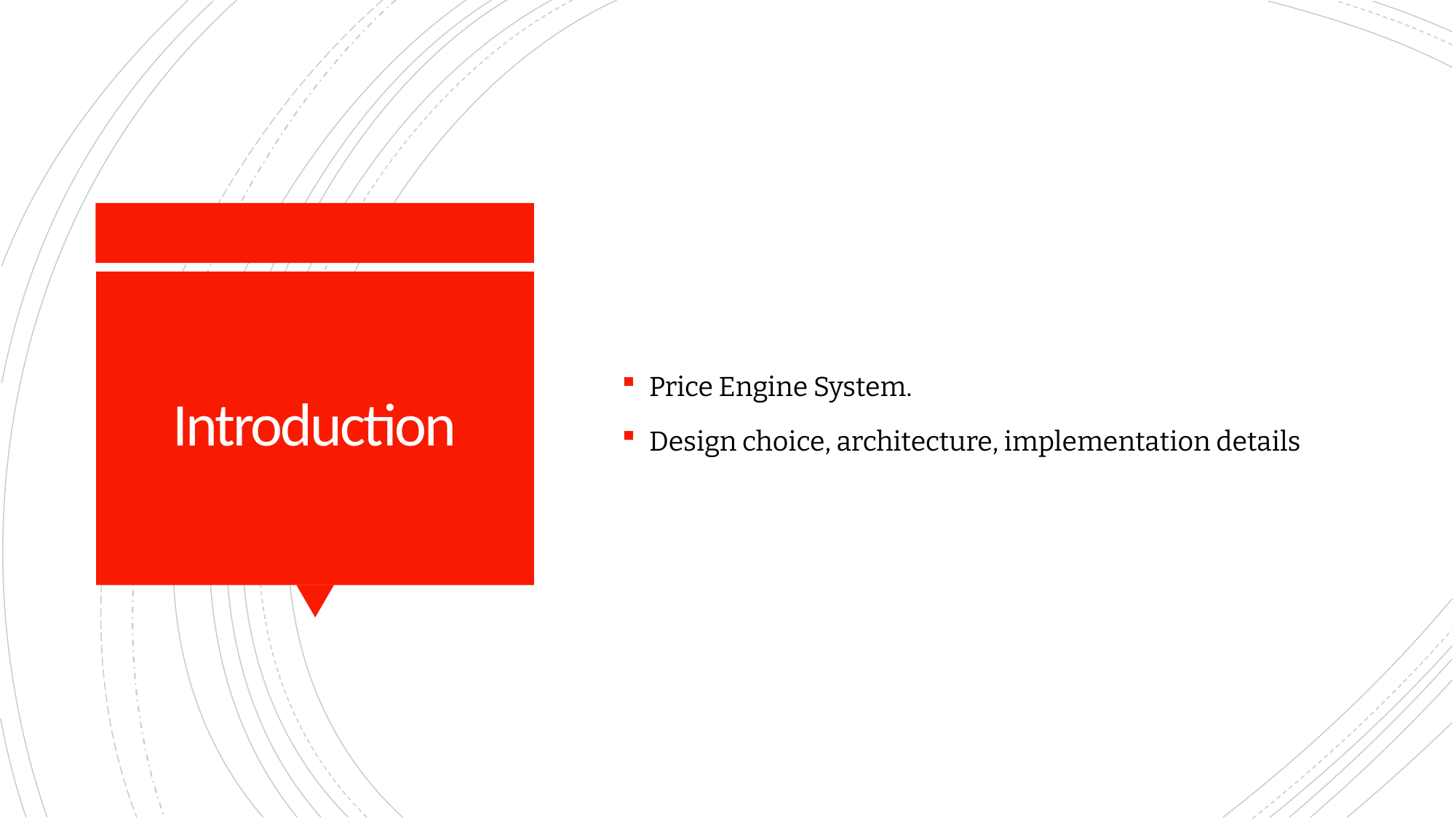

Price Engine System.
Design choice, architecture, implementation details
# Introduction